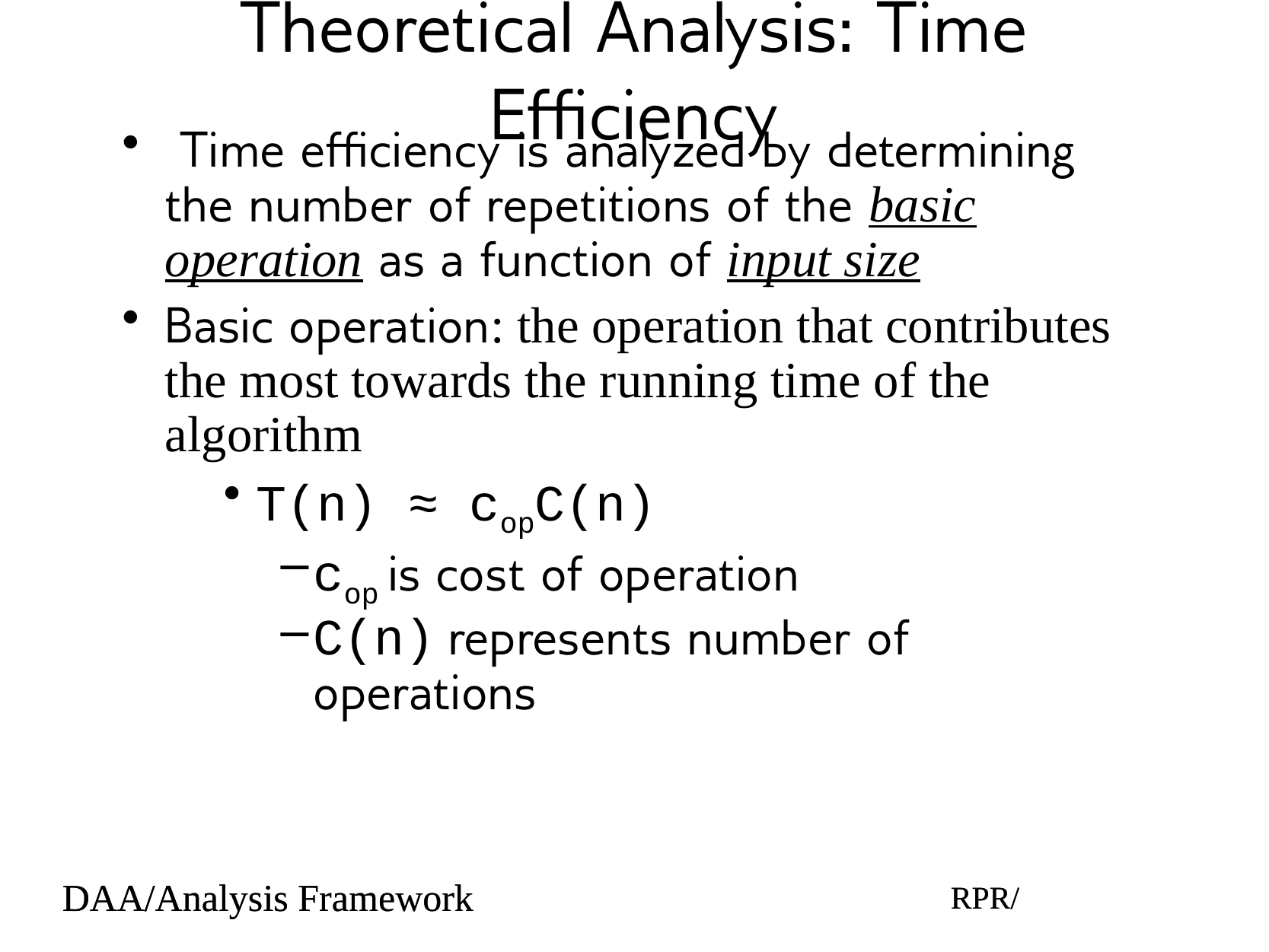

# Theoretical Analysis: Time Efficiency
 Time efficiency is analyzed by determining the number of repetitions of the basic operation as a function of input size
Basic operation: the operation that contributes the most towards the running time of the algorithm
T(n) ≈ copC(n)
cop is cost of operation
C(n) represents number of operations
DAA/Analysis Framework
RPR/
9